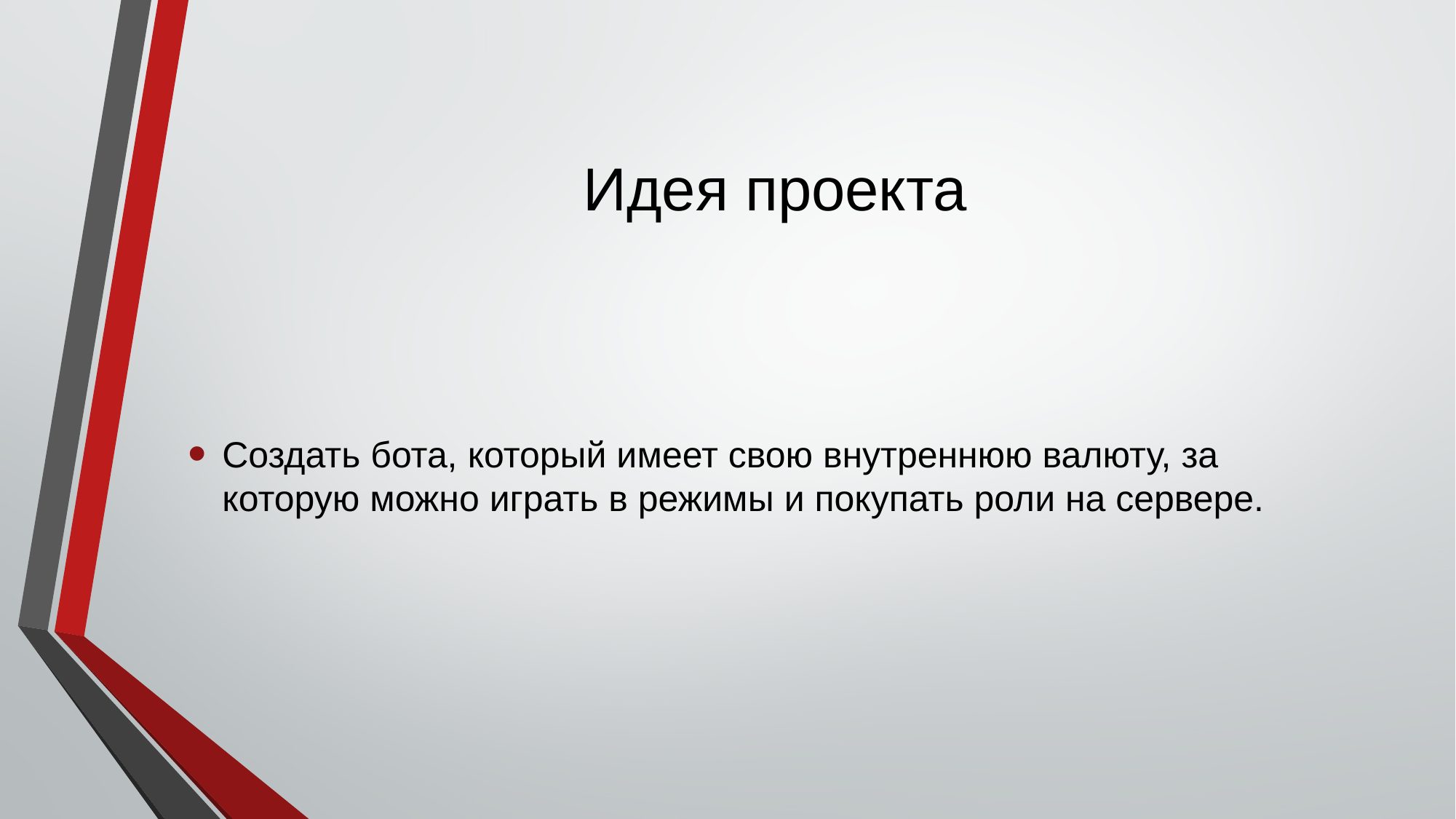

# Идея проекта
Создать бота, который имеет свою внутреннюю валюту, за которую можно играть в режимы и покупать роли на сервере.